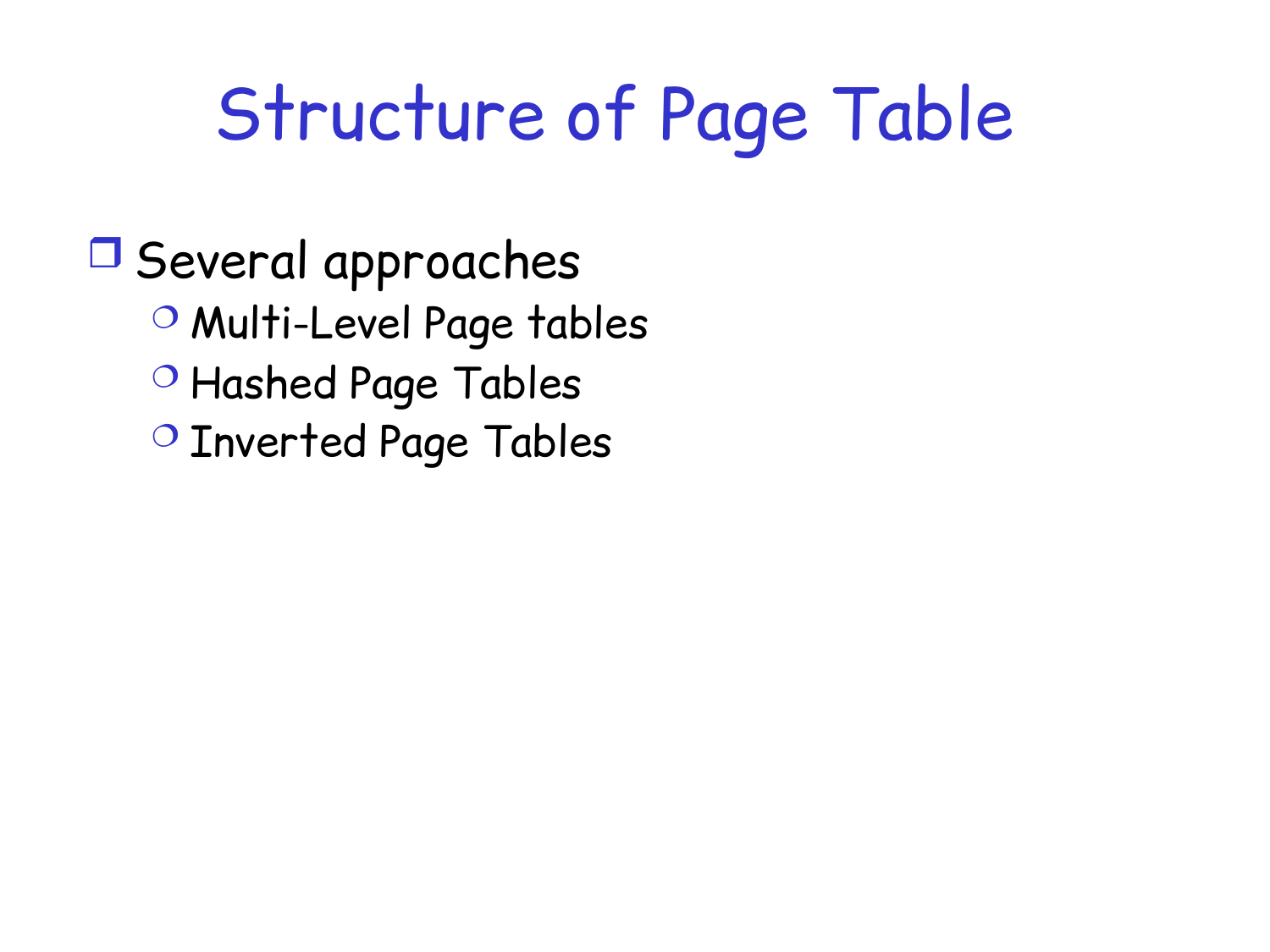

# Structure of Page Table
Several approaches
Multi-Level Page tables
Hashed Page Tables
Inverted Page Tables